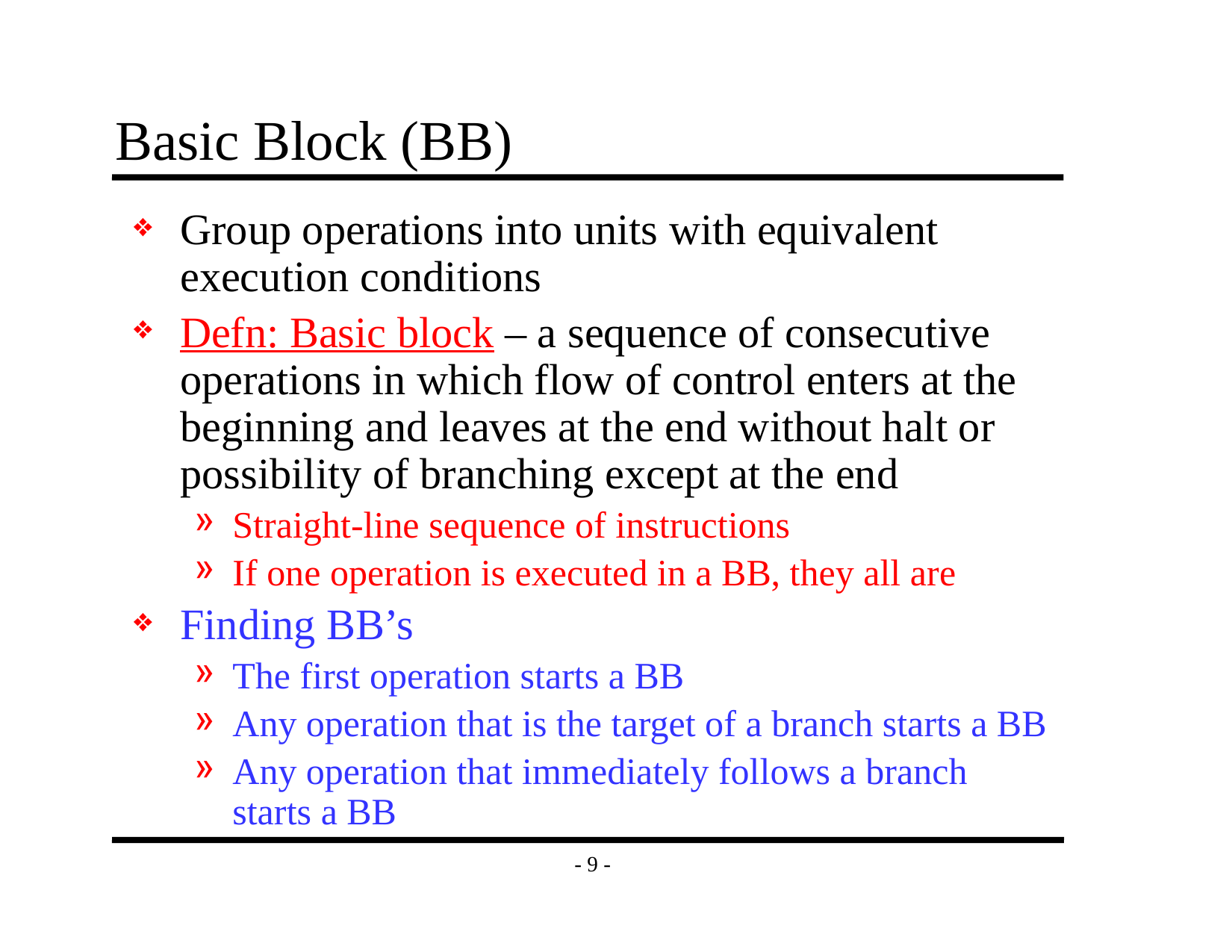

# Basic Block (BB)
Group operations into units with equivalent execution conditions
Defn: Basic block – a sequence of consecutive operations in which flow of control enters at the beginning and leaves at the end without halt or possibility of branching except at the end
Straight-line sequence of instructions
If one operation is executed in a BB, they all are
Finding BB’s
The first operation starts a BB
Any operation that is the target of a branch starts a BB
Any operation that immediately follows a branch starts a BB